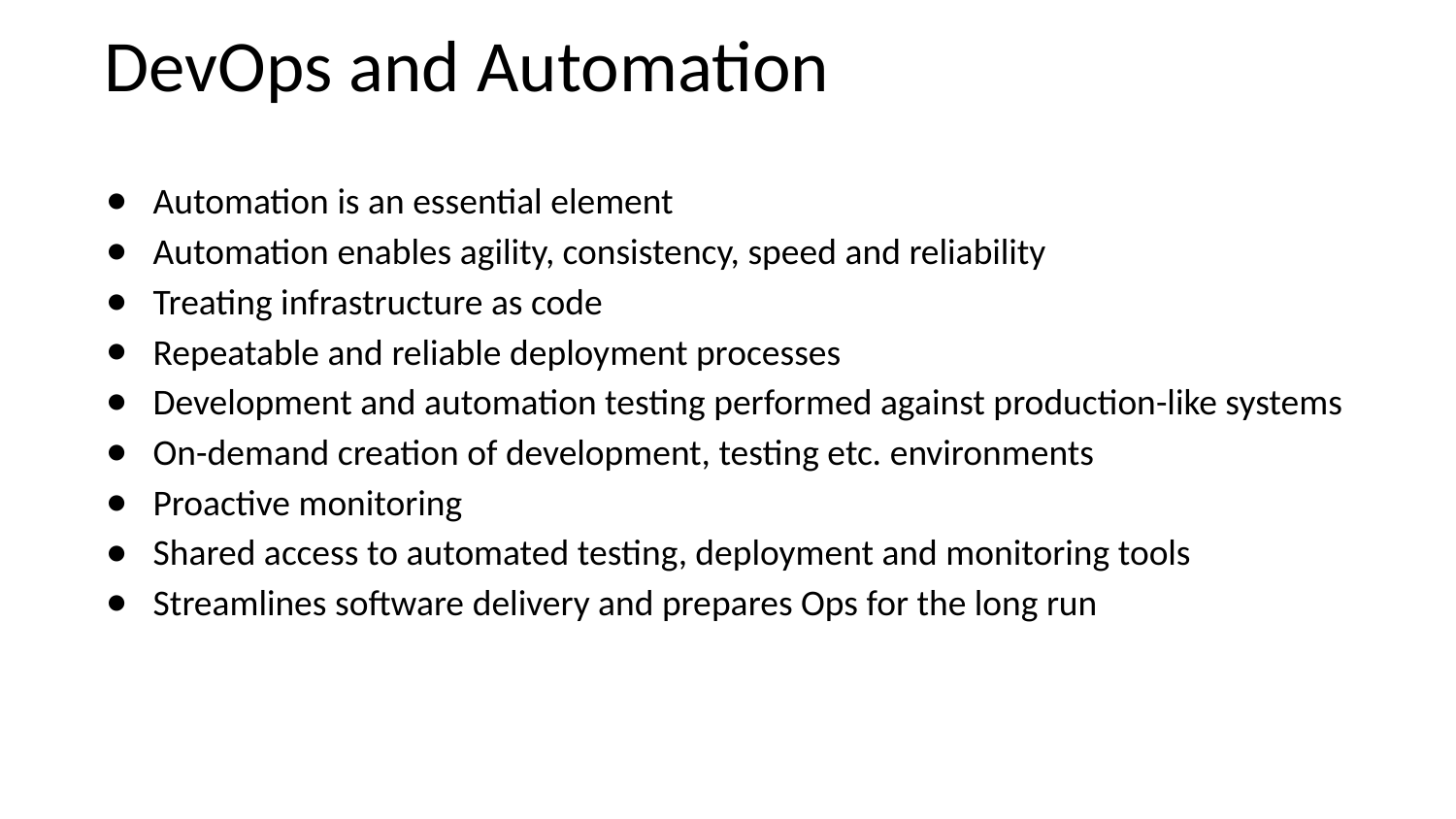

# DevOps and Automation
Automation is an essential element
Automation enables agility, consistency, speed and reliability
Treating infrastructure as code
Repeatable and reliable deployment processes
Development and automation testing performed against production-like systems
On-demand creation of development, testing etc. environments
Proactive monitoring
Shared access to automated testing, deployment and monitoring tools
Streamlines software delivery and prepares Ops for the long run